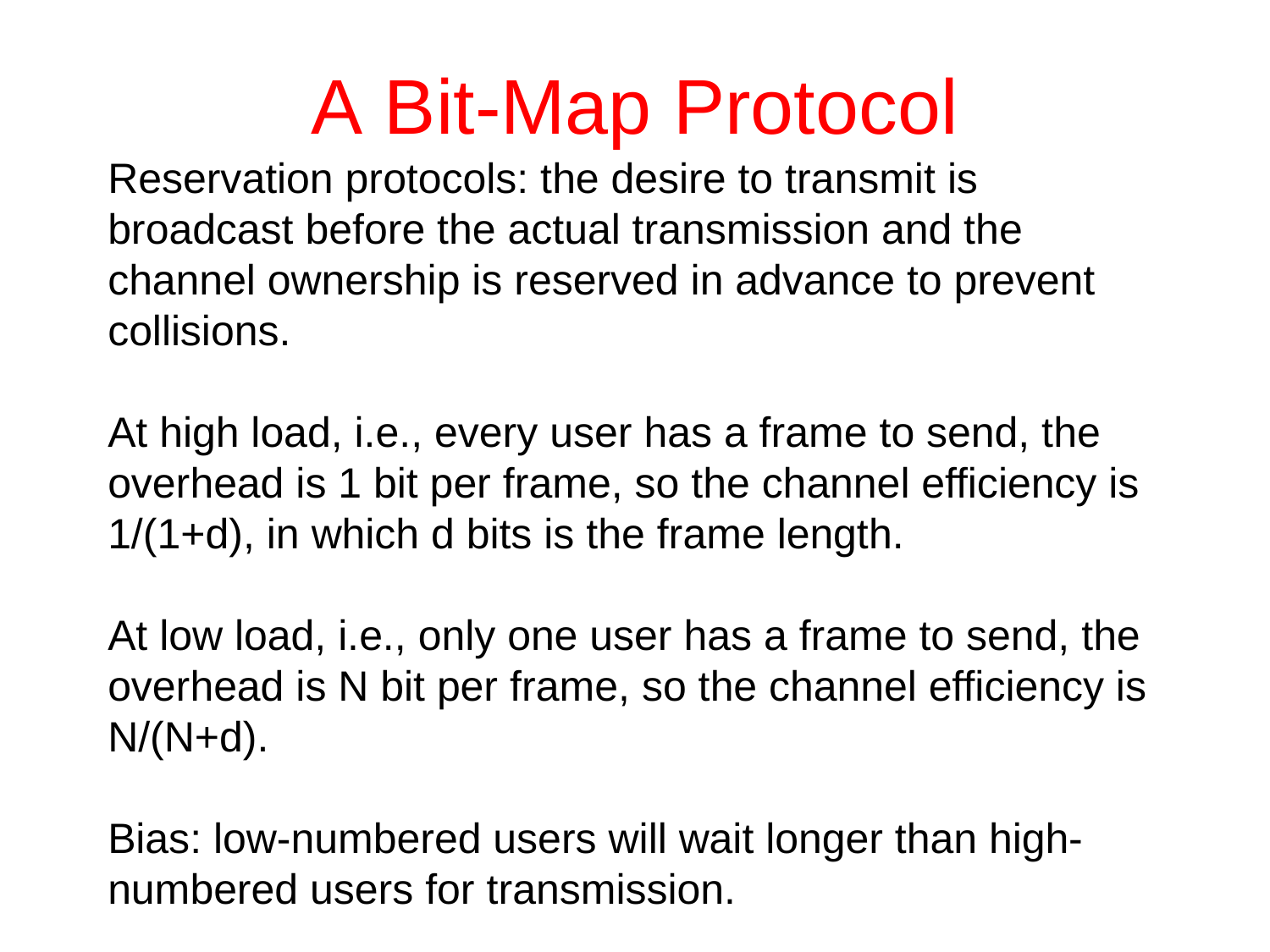

# A Bit-Map Protocol
Reservation protocols: the desire to transmit is broadcast before the actual transmission and the channel ownership is reserved in advance to prevent collisions.

At high load, i.e., every user has a frame to send, the overhead is 1 bit per frame, so the channel efficiency is 1/(1+d), in which d bits is the frame length.

At low load, i.e., only one user has a frame to send, the overhead is N bit per frame, so the channel efficiency is N/(N+d).

Bias: low-numbered users will wait longer than high-numbered users for transmission.